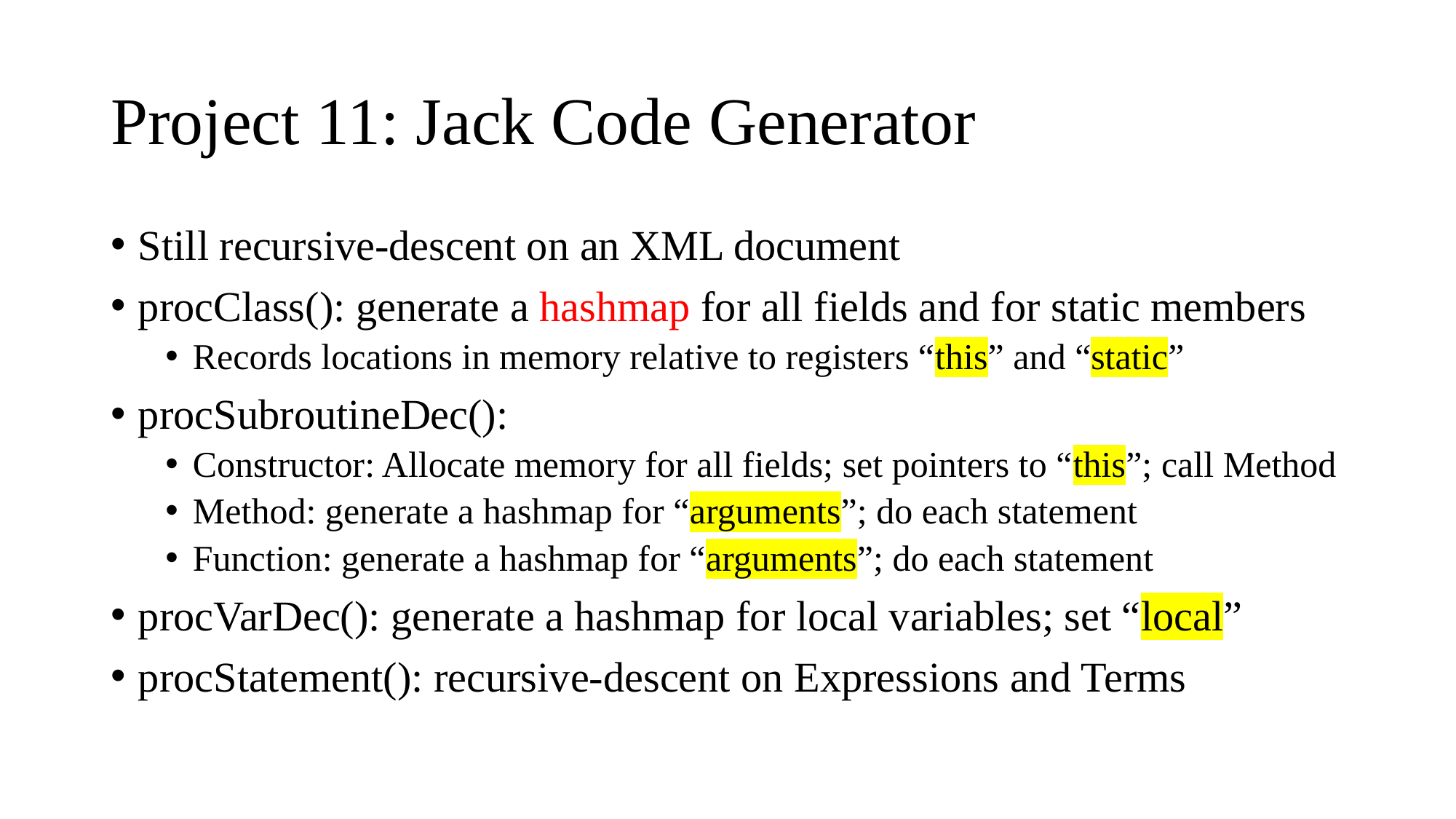

# Project 11: Jack Code Generator
Still recursive-descent on an XML document
procClass(): generate a hashmap for all fields and for static members
Records locations in memory relative to registers “this” and “static”
procSubroutineDec():
Constructor: Allocate memory for all fields; set pointers to “this”; call Method
Method: generate a hashmap for “arguments”; do each statement
Function: generate a hashmap for “arguments”; do each statement
procVarDec(): generate a hashmap for local variables; set “local”
procStatement(): recursive-descent on Expressions and Terms